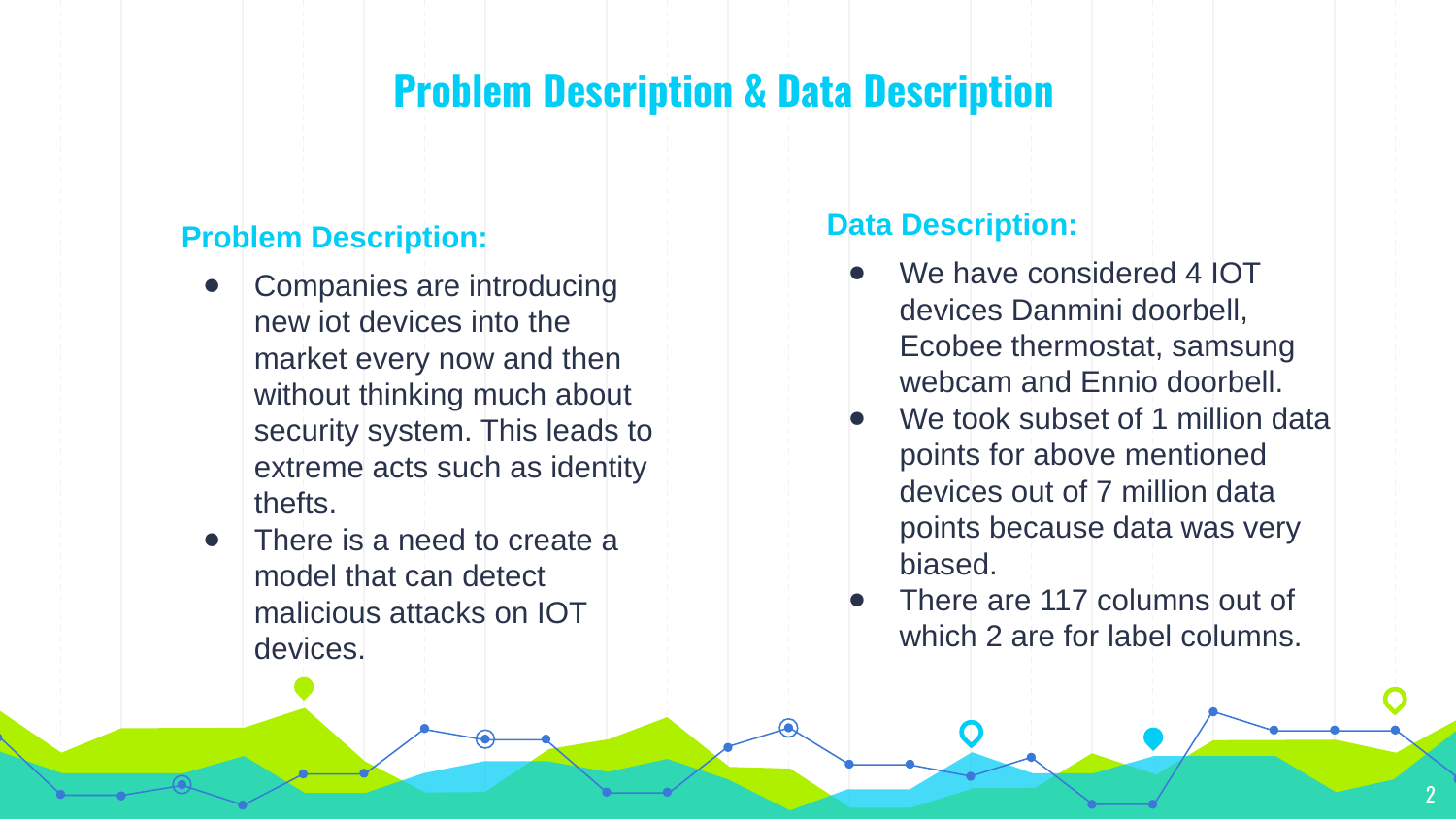

# Problem Description & Data Description
Data Description:
We have considered 4 IOT devices Danmini doorbell, Ecobee thermostat, samsung webcam and Ennio doorbell.
We took subset of 1 million data points for above mentioned devices out of 7 million data points because data was very biased.
There are 117 columns out of which 2 are for label columns.
Problem Description:
Companies are introducing new iot devices into the market every now and then without thinking much about security system. This leads to extreme acts such as identity thefts.
There is a need to create a model that can detect malicious attacks on IOT devices.
2